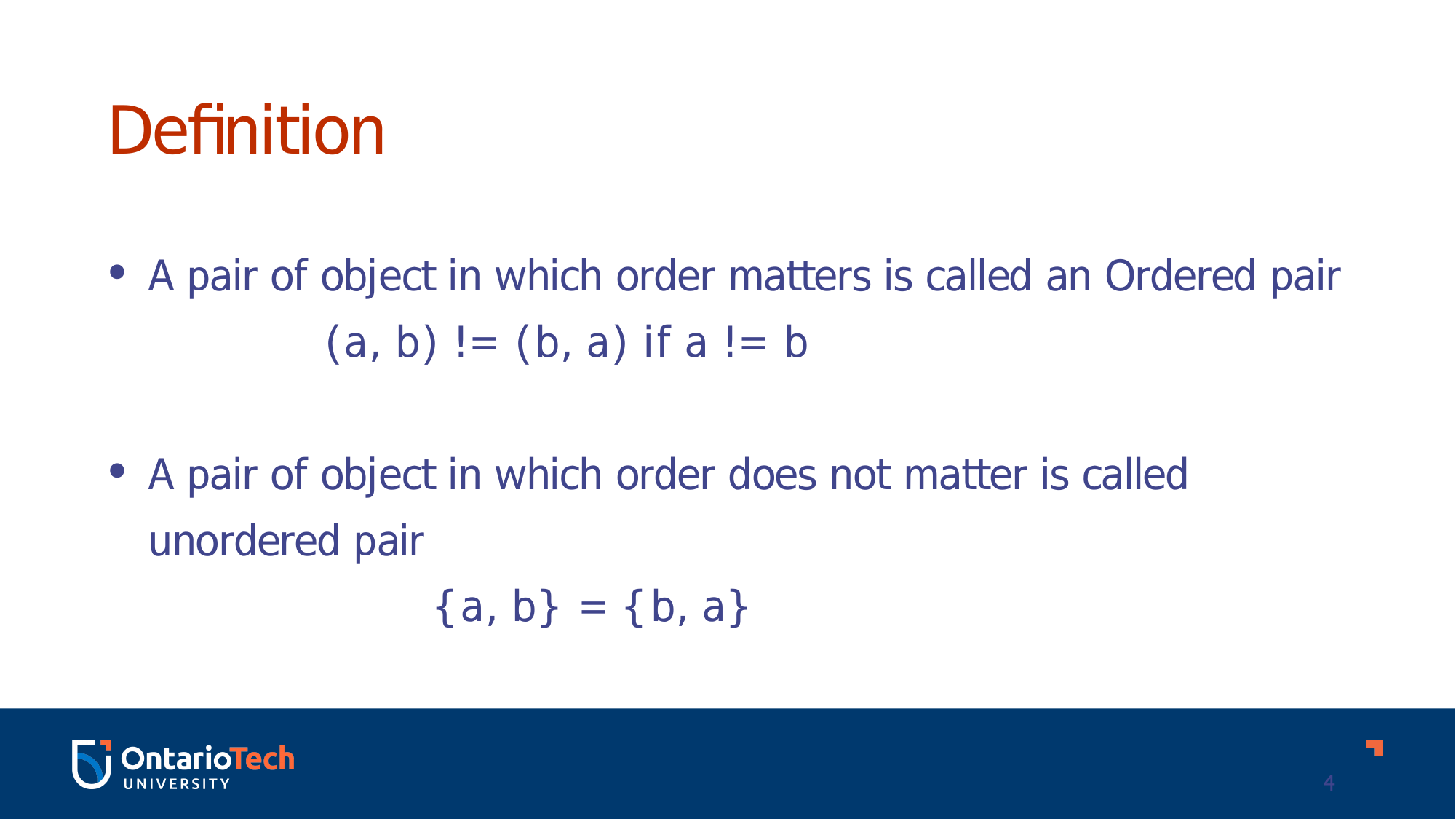

Definition
A pair of object in which order matters is called an Ordered pair
		(a, b) != (b, a) if a != b

A pair of object in which order does not matter is called unordered pair
			{a, b} = {b, a}
4